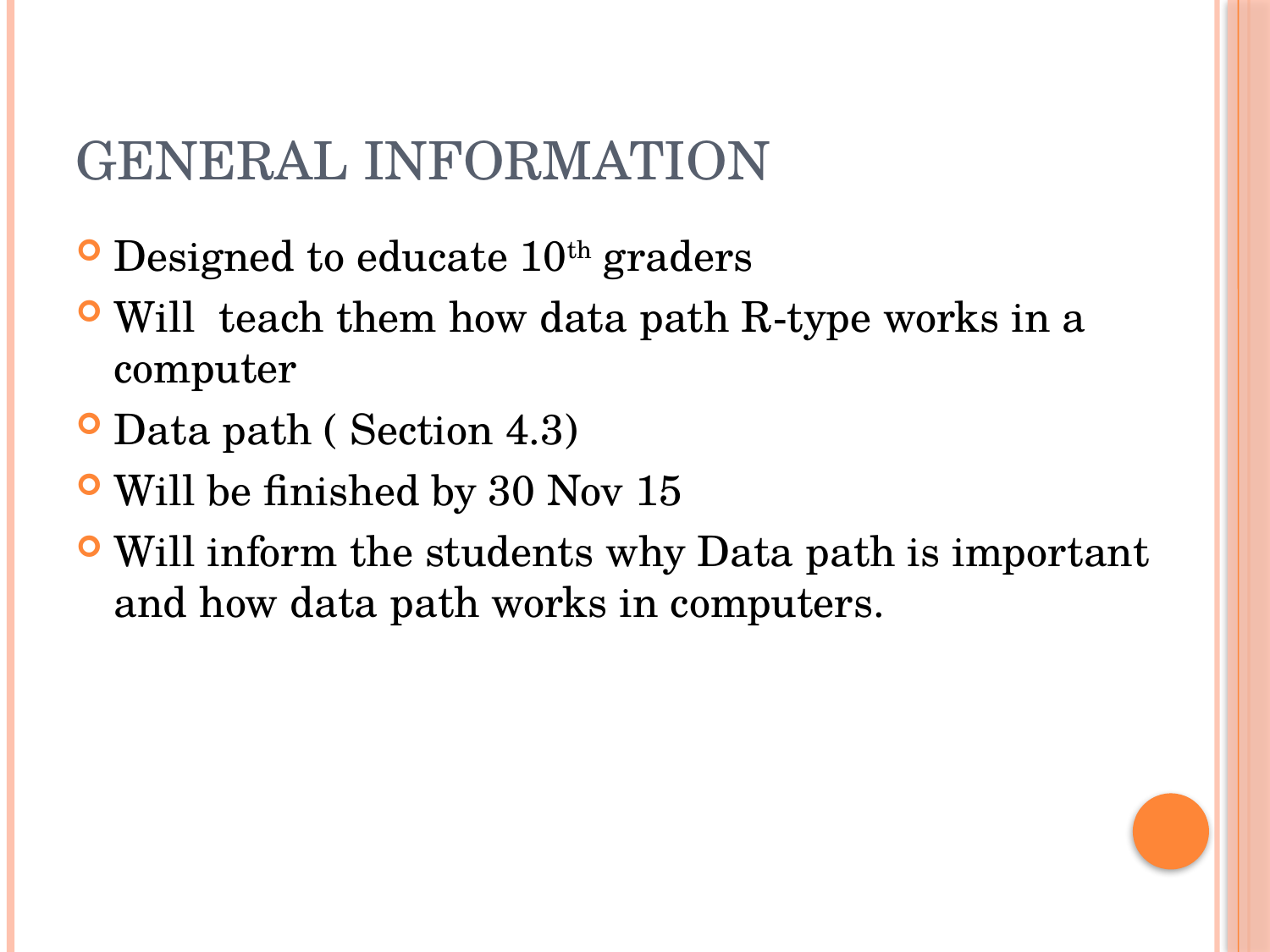

# General Information
Designed to educate 10th graders
Will  teach them how data path R-type works in a computer
Data path ( Section 4.3)
Will be finished by 30 Nov 15
Will inform the students why Data path is important and how data path works in computers.